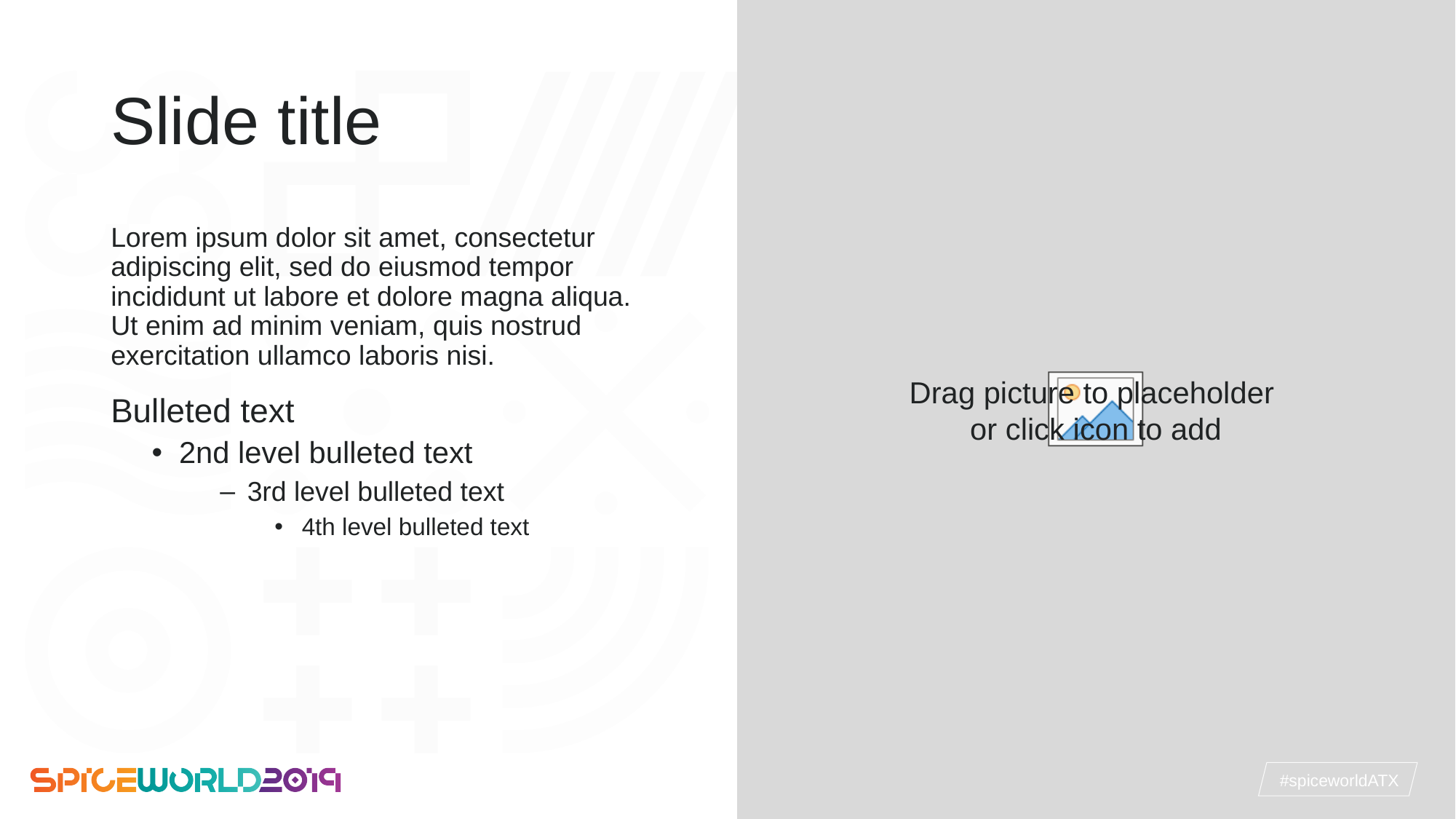

# Slide title
Lorem ipsum dolor sit amet, consectetur adipiscing elit, sed do eiusmod tempor incididunt ut labore et dolore magna aliqua. Ut enim ad minim veniam, quis nostrud exercitation ullamco laboris nisi.
Bulleted text
2nd level bulleted text
3rd level bulleted text
4th level bulleted text

#spiceworldATX